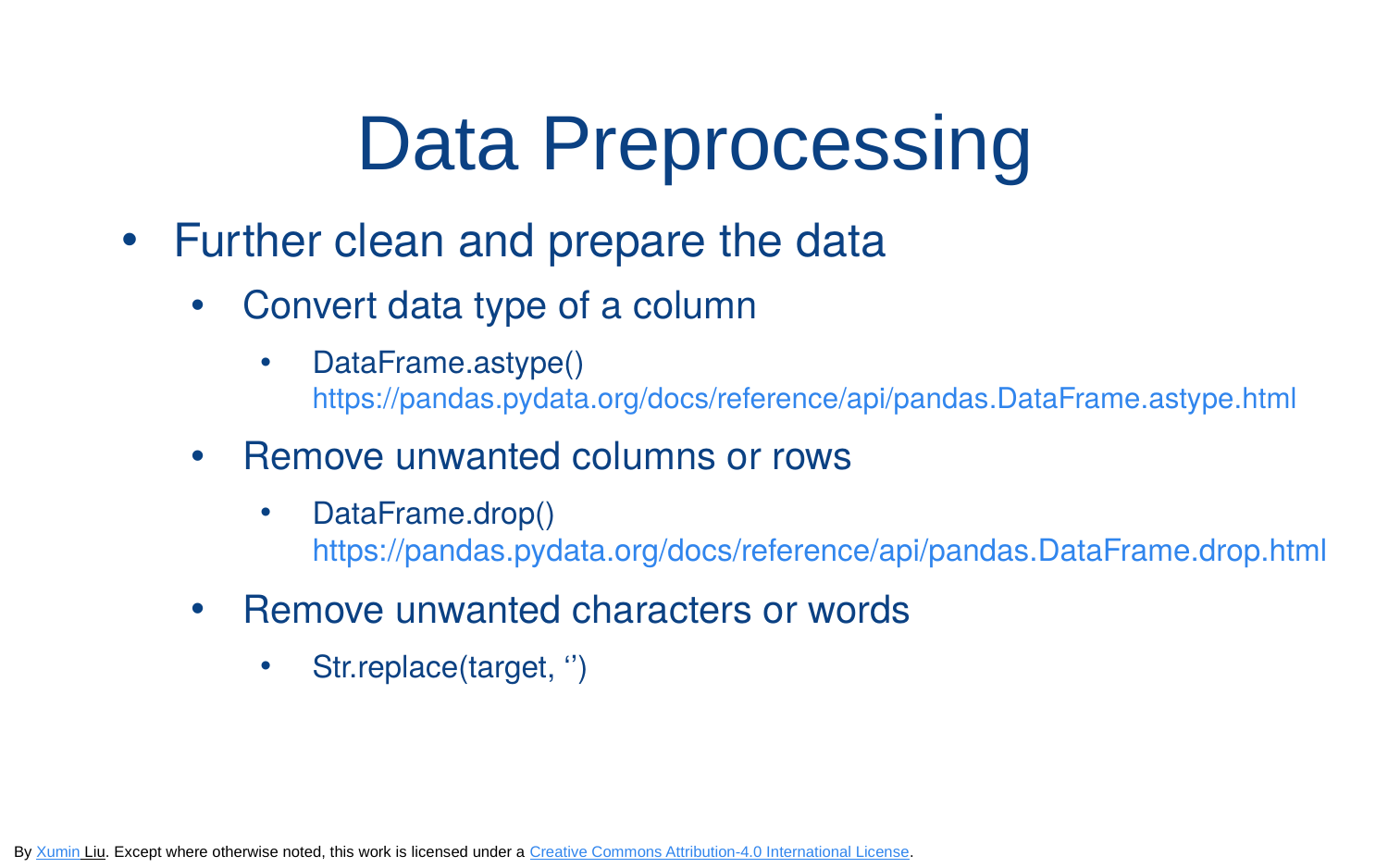

# Data Preprocessing
Further clean and prepare the data
Convert data type of a column
DataFrame.astype() https://pandas.pydata.org/docs/reference/api/pandas.DataFrame.astype.html
Remove unwanted columns or rows
DataFrame.drop() https://pandas.pydata.org/docs/reference/api/pandas.DataFrame.drop.html
Remove unwanted characters or words
Str.replace(target, ‘’)